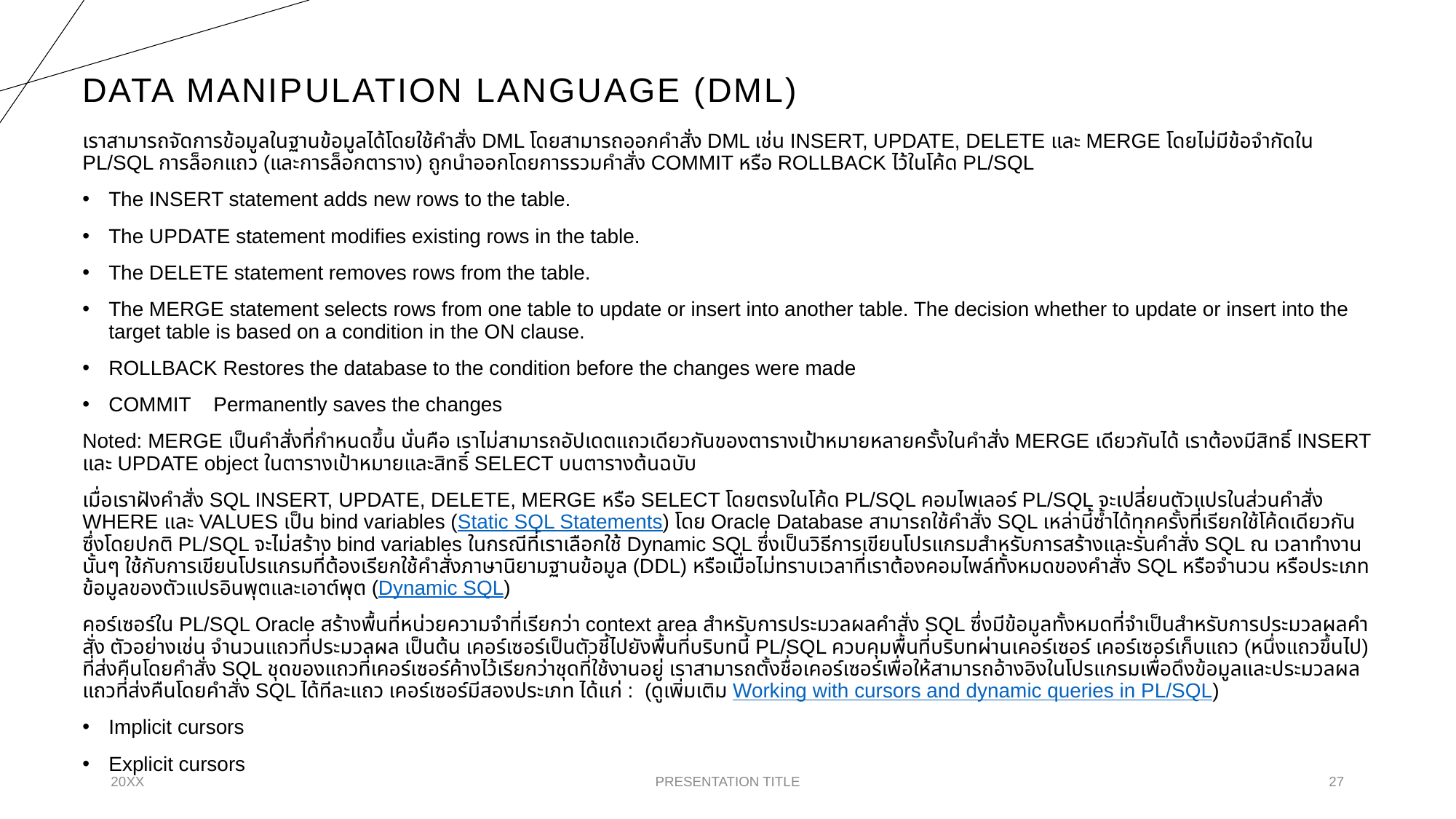

# Data Manipulation Language (DML)
เราสามารถจัดการข้อมูลในฐานข้อมูลได้โดยใช้คำสั่ง DML โดยสามารถออกคำสั่ง DML เช่น INSERT, UPDATE, DELETE และ MERGE โดยไม่มีข้อจำกัดใน PL/SQL การล็อกแถว (และการล็อกตาราง) ถูกนำออกโดยการรวมคำสั่ง COMMIT หรือ ROLLBACK ไว้ในโค้ด PL/SQL
The INSERT statement adds new rows to the table.
The UPDATE statement modifies existing rows in the table.
The DELETE statement removes rows from the table.
The MERGE statement selects rows from one table to update or insert into another table. The decision whether to update or insert into the target table is based on a condition in the ON clause.
ROLLBACK Restores the database to the condition before the changes were made
COMMIT	Permanently saves the changes
Noted: MERGE เป็นคำสั่งที่กำหนดขึ้น นั่นคือ เราไม่สามารถอัปเดตแถวเดียวกันของตารางเป้าหมายหลายครั้งในคำสั่ง MERGE เดียวกันได้ เราต้องมีสิทธิ์ INSERT และ UPDATE object ในตารางเป้าหมายและสิทธิ์ SELECT บนตารางต้นฉบับ
เมื่อเราฝังคำสั่ง SQL INSERT, UPDATE, DELETE, MERGE หรือ SELECT โดยตรงในโค้ด PL/SQL คอมไพเลอร์ PL/SQL จะเปลี่ยนตัวแปรในส่วนคำสั่ง WHERE และ VALUES เป็น bind variables (Static SQL Statements) โดย Oracle Database สามารถใช้คำสั่ง SQL เหล่านี้ซ้ำได้ทุกครั้งที่เรียกใช้โค้ดเดียวกัน ซึ่งโดยปกติ PL/SQL จะไม่สร้าง bind variables ในกรณีที่เราเลือกใช้ Dynamic SQL ซึ่งเป็นวิธีการเขียนโปรแกรมสำหรับการสร้างและรันคำสั่ง SQL ณ เวลาทำงานนั้นๆ ใช้กับการเขียนโปรแกรมที่ต้องเรียกใช้คำสั่งภาษานิยามฐานข้อมูล (DDL) หรือเมื่อไม่ทราบเวลาที่เราต้องคอมไพล์ทั้งหมดของคำสั่ง SQL หรือจำนวน หรือประเภทข้อมูลของตัวแปรอินพุตและเอาต์พุต (Dynamic SQL)
คอร์เซอร์ใน PL/SQL Oracle สร้างพื้นที่หน่วยความจำที่เรียกว่า context area สำหรับการประมวลผลคำสั่ง SQL ซึ่งมีข้อมูลทั้งหมดที่จำเป็นสำหรับการประมวลผลคำสั่ง ตัวอย่างเช่น จำนวนแถวที่ประมวลผล เป็นต้น เคอร์เซอร์เป็นตัวชี้ไปยังพื้นที่บริบทนี้ PL/SQL ควบคุมพื้นที่บริบทผ่านเคอร์เซอร์ เคอร์เซอร์เก็บแถว (หนึ่งแถวขึ้นไป) ที่ส่งคืนโดยคำสั่ง SQL ชุดของแถวที่เคอร์เซอร์ค้างไว้เรียกว่าชุดที่ใช้งานอยู่ เราสามารถตั้งชื่อเคอร์เซอร์เพื่อให้สามารถอ้างอิงในโปรแกรมเพื่อดึงข้อมูลและประมวลผลแถวที่ส่งคืนโดยคำสั่ง SQL ได้ทีละแถว เคอร์เซอร์มีสองประเภท ได้แก่ :  (ดูเพิ่มเติม Working with cursors and dynamic queries in PL/SQL)
Implicit cursors
Explicit cursors
20XX
PRESENTATION TITLE
27